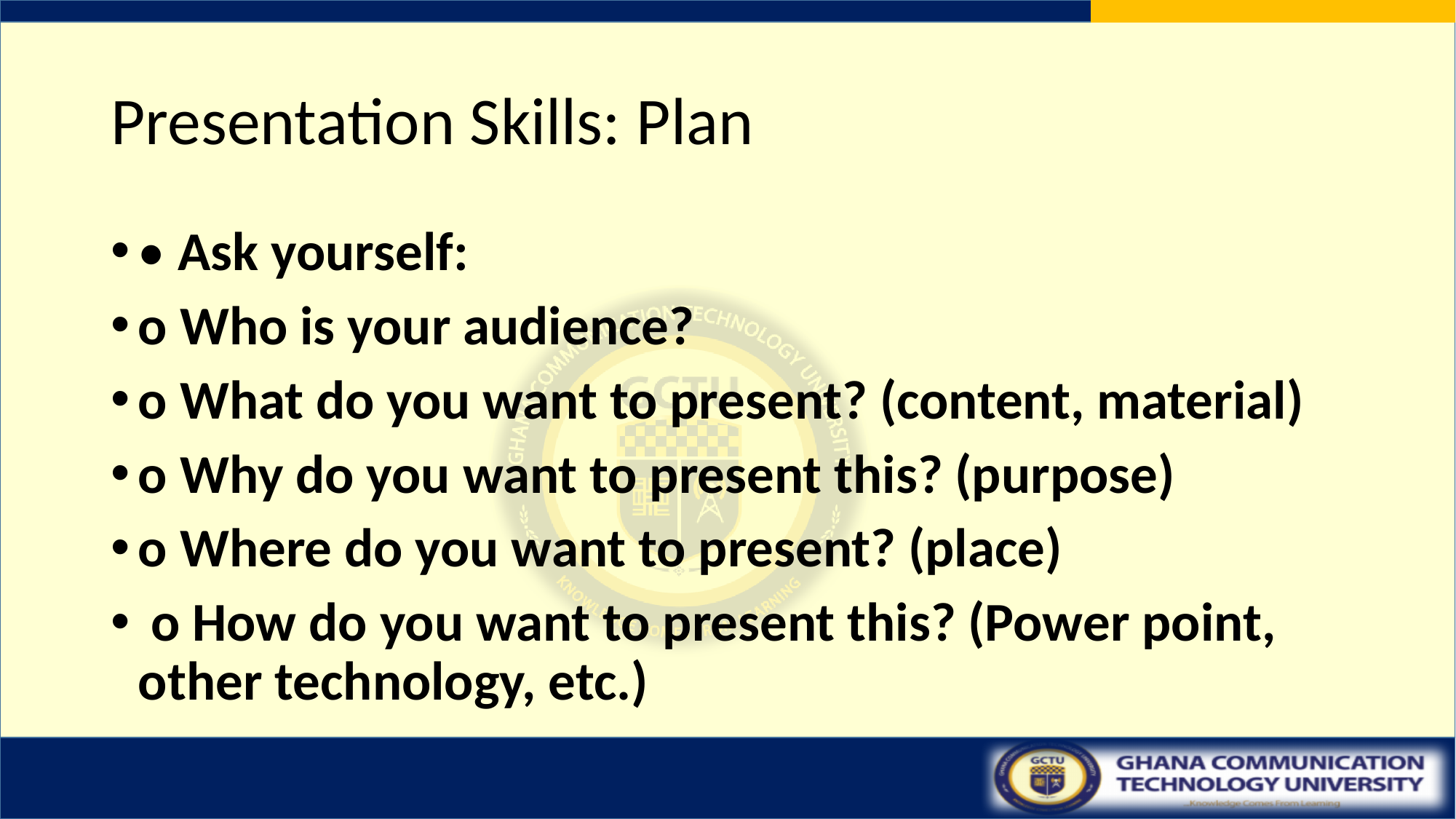

# Presentation Skills: Plan
• Ask yourself:
o Who is your audience?
o What do you want to present? (content, material)
o Why do you want to present this? (purpose)
o Where do you want to present? (place)
 o How do you want to present this? (Power point, other technology, etc.)